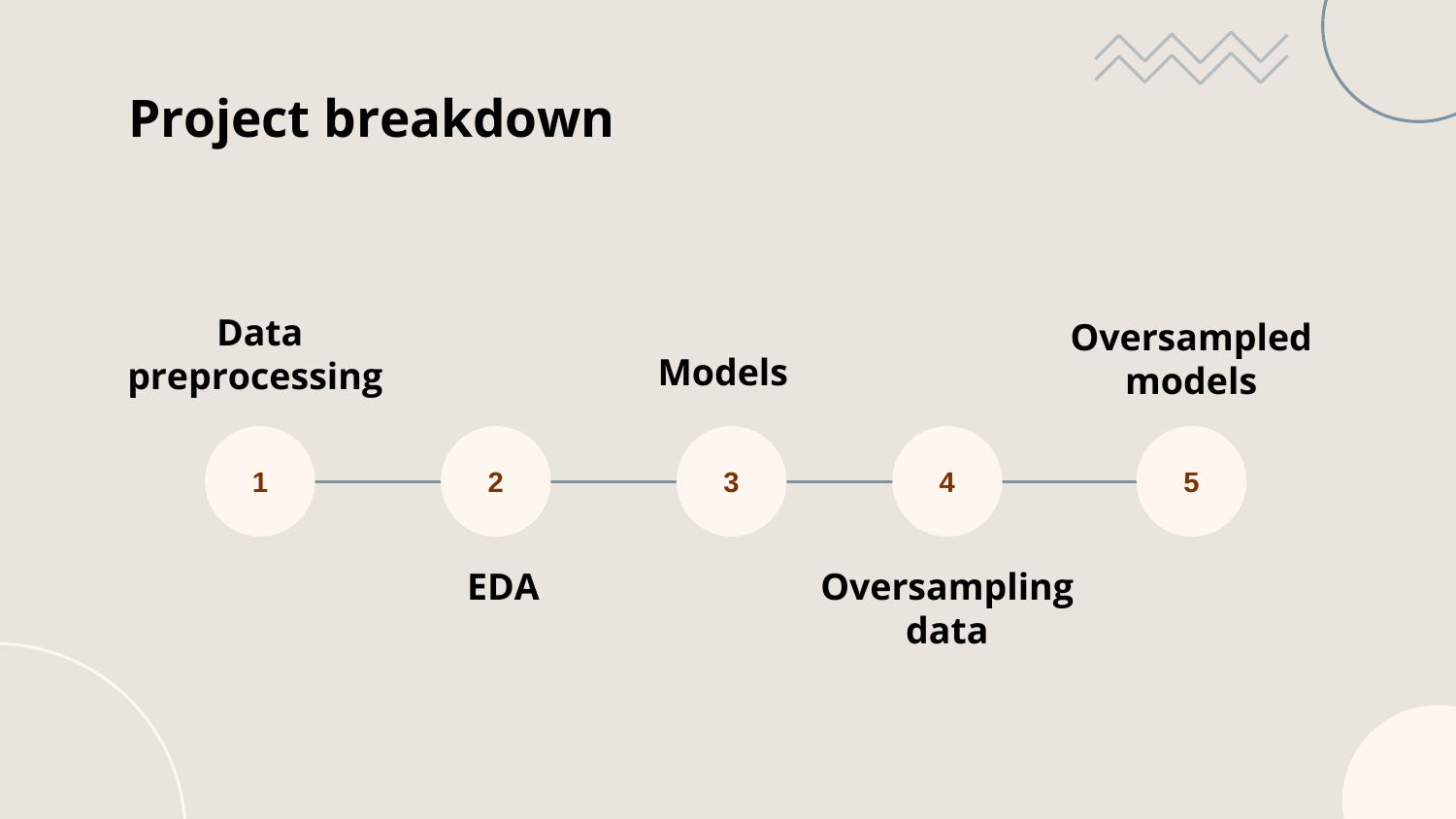

# Project breakdown
Data preprocessing
Oversampled models
Models
1
2
3
4
5
EDA
Oversampling data